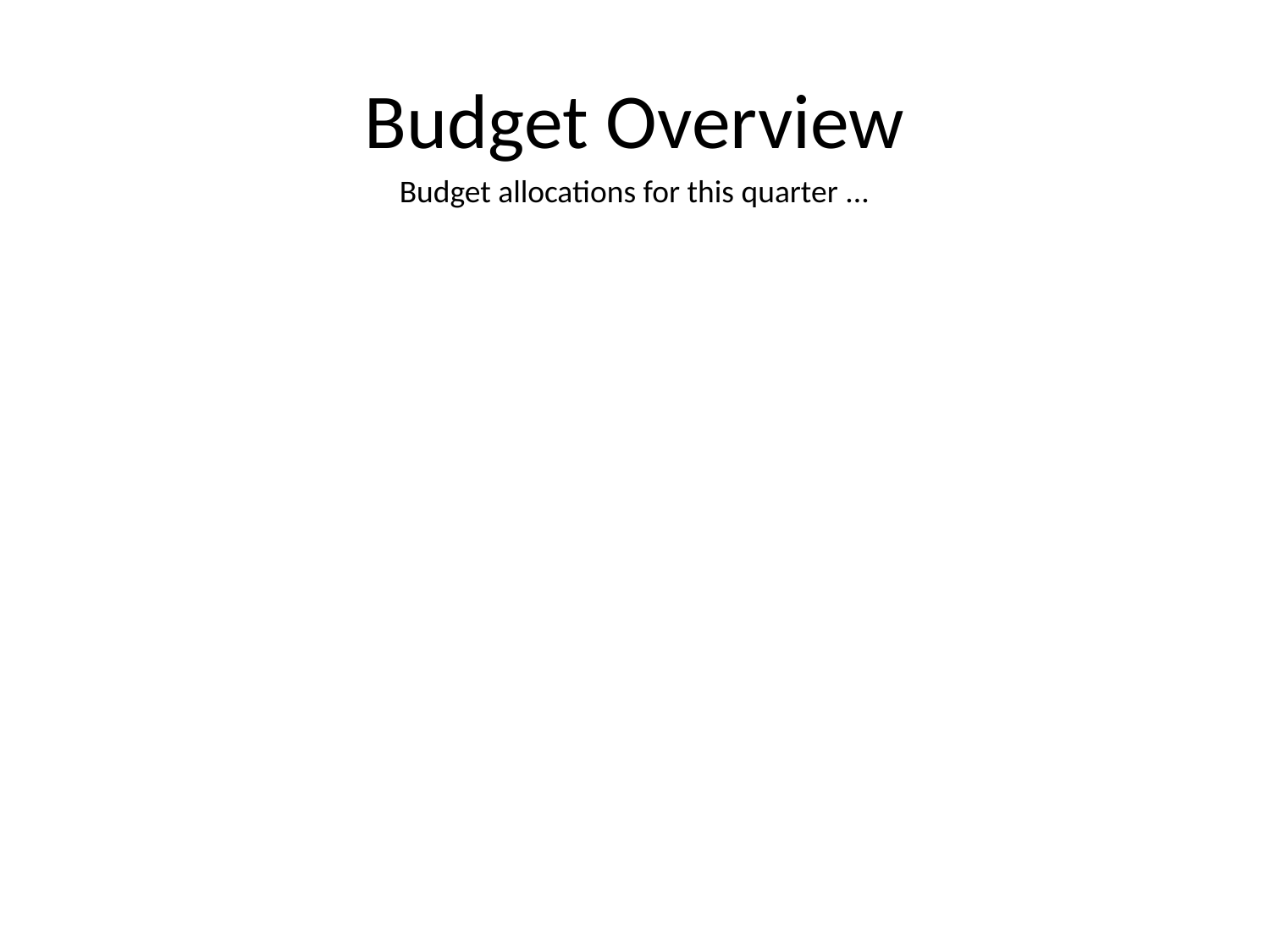

# Budget Overview

Budget allocations for this quarter ...